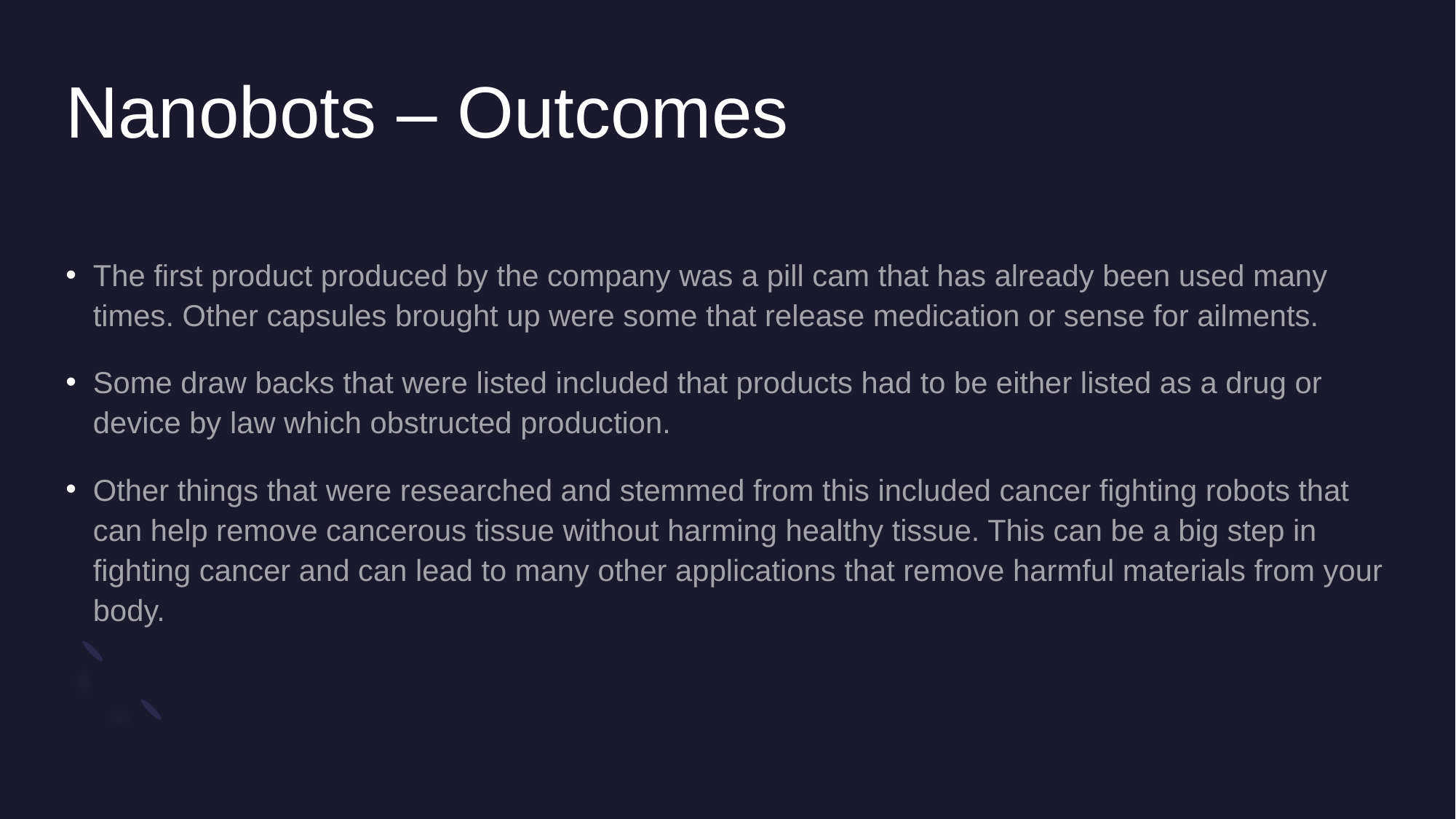

# Nanobots – Outcomes
The first product produced by the company was a pill cam that has already been used many times. Other capsules brought up were some that release medication or sense for ailments.
Some draw backs that were listed included that products had to be either listed as a drug or device by law which obstructed production.
Other things that were researched and stemmed from this included cancer fighting robots that can help remove cancerous tissue without harming healthy tissue. This can be a big step in fighting cancer and can lead to many other applications that remove harmful materials from your body.